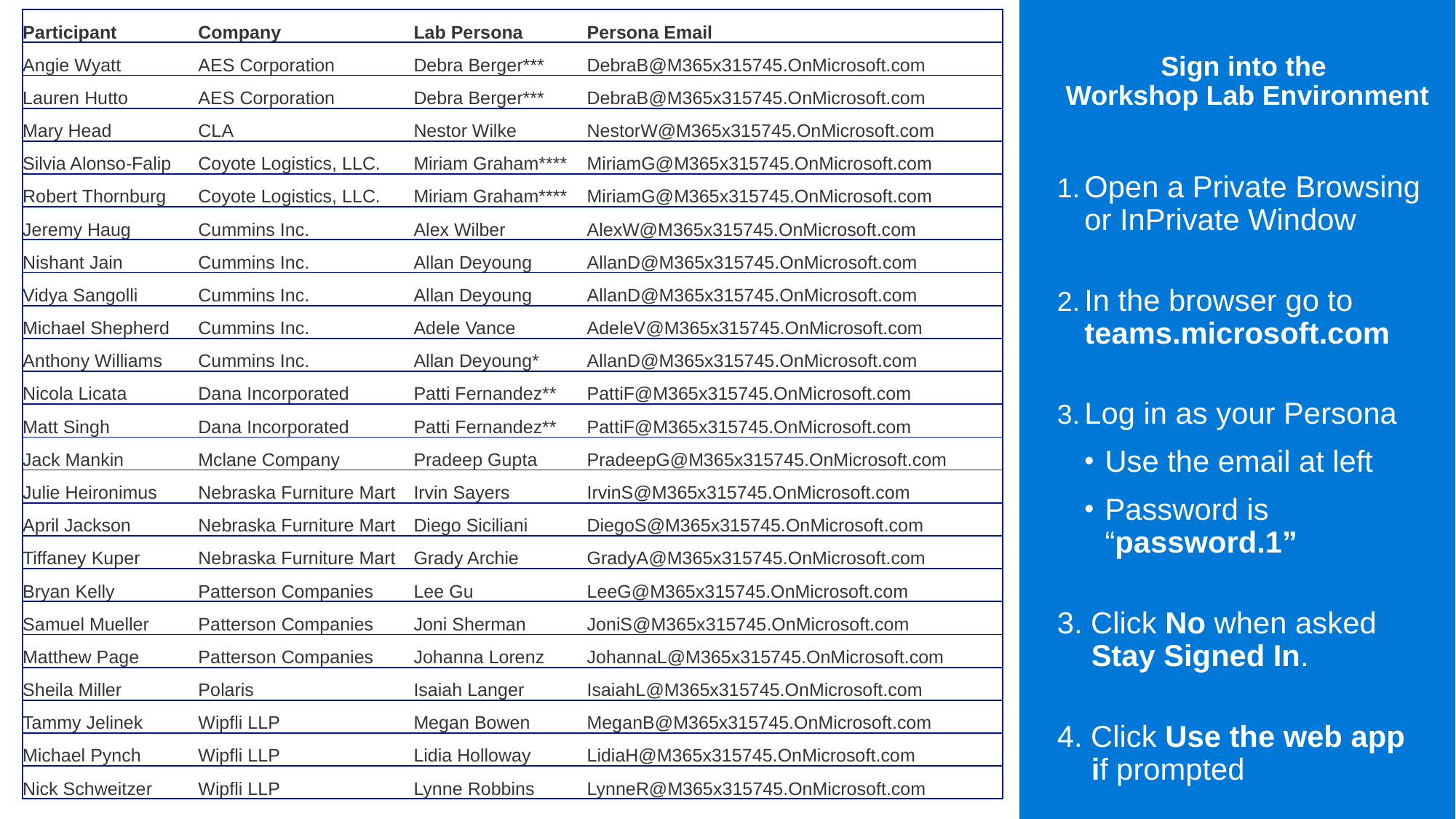

| Participant | Company | Lab Persona | Persona Email |
| --- | --- | --- | --- |
| Angie Wyatt | AES Corporation | Debra Berger\*\*\* | DebraB@M365x315745.OnMicrosoft.com |
| Lauren Hutto | AES Corporation | Debra Berger\*\*\* | DebraB@M365x315745.OnMicrosoft.com |
| Mary Head | CLA | Nestor Wilke | NestorW@M365x315745.OnMicrosoft.com |
| Silvia Alonso-Falip | Coyote Logistics, LLC. | Miriam Graham\*\*\*\* | MiriamG@M365x315745.OnMicrosoft.com |
| Robert Thornburg | Coyote Logistics, LLC. | Miriam Graham\*\*\*\* | MiriamG@M365x315745.OnMicrosoft.com |
| Jeremy Haug | Cummins Inc. | Alex Wilber | AlexW@M365x315745.OnMicrosoft.com |
| Nishant Jain | Cummins Inc. | Allan Deyoung | AllanD@M365x315745.OnMicrosoft.com |
| Vidya Sangolli | Cummins Inc. | Allan Deyoung | AllanD@M365x315745.OnMicrosoft.com |
| Michael Shepherd | Cummins Inc. | Adele Vance | AdeleV@M365x315745.OnMicrosoft.com |
| Anthony Williams | Cummins Inc. | Allan Deyoung\* | AllanD@M365x315745.OnMicrosoft.com |
| Nicola Licata | Dana Incorporated | Patti Fernandez\*\* | PattiF@M365x315745.OnMicrosoft.com |
| Matt Singh | Dana Incorporated | Patti Fernandez\*\* | PattiF@M365x315745.OnMicrosoft.com |
| Jack Mankin | Mclane Company | Pradeep Gupta | PradeepG@M365x315745.OnMicrosoft.com |
| Julie Heironimus | Nebraska Furniture Mart | Irvin Sayers | IrvinS@M365x315745.OnMicrosoft.com |
| April Jackson | Nebraska Furniture Mart | Diego Siciliani | DiegoS@M365x315745.OnMicrosoft.com |
| Tiffaney Kuper | Nebraska Furniture Mart | Grady Archie | GradyA@M365x315745.OnMicrosoft.com |
| Bryan Kelly | Patterson Companies | Lee Gu | LeeG@M365x315745.OnMicrosoft.com |
| Samuel Mueller | Patterson Companies | Joni Sherman | JoniS@M365x315745.OnMicrosoft.com |
| Matthew Page | Patterson Companies | Johanna Lorenz | JohannaL@M365x315745.OnMicrosoft.com |
| Sheila Miller | Polaris | Isaiah Langer | IsaiahL@M365x315745.OnMicrosoft.com |
| Tammy Jelinek | Wipfli LLP | Megan Bowen | MeganB@M365x315745.OnMicrosoft.com |
| Michael Pynch | Wipfli LLP | Lidia Holloway | LidiaH@M365x315745.OnMicrosoft.com |
| Nick Schweitzer | Wipfli LLP | Lynne Robbins | LynneR@M365x315745.OnMicrosoft.com |
Sign into the
Workshop Lab Environment

Open a Private Browsing or InPrivate Window
In the browser go to teams.microsoft.com
Log in as your Persona
Use the email at left
Password is “password.1”
3. Click No when asked
Stay Signed In.
4. Click Use the web app
if prompted